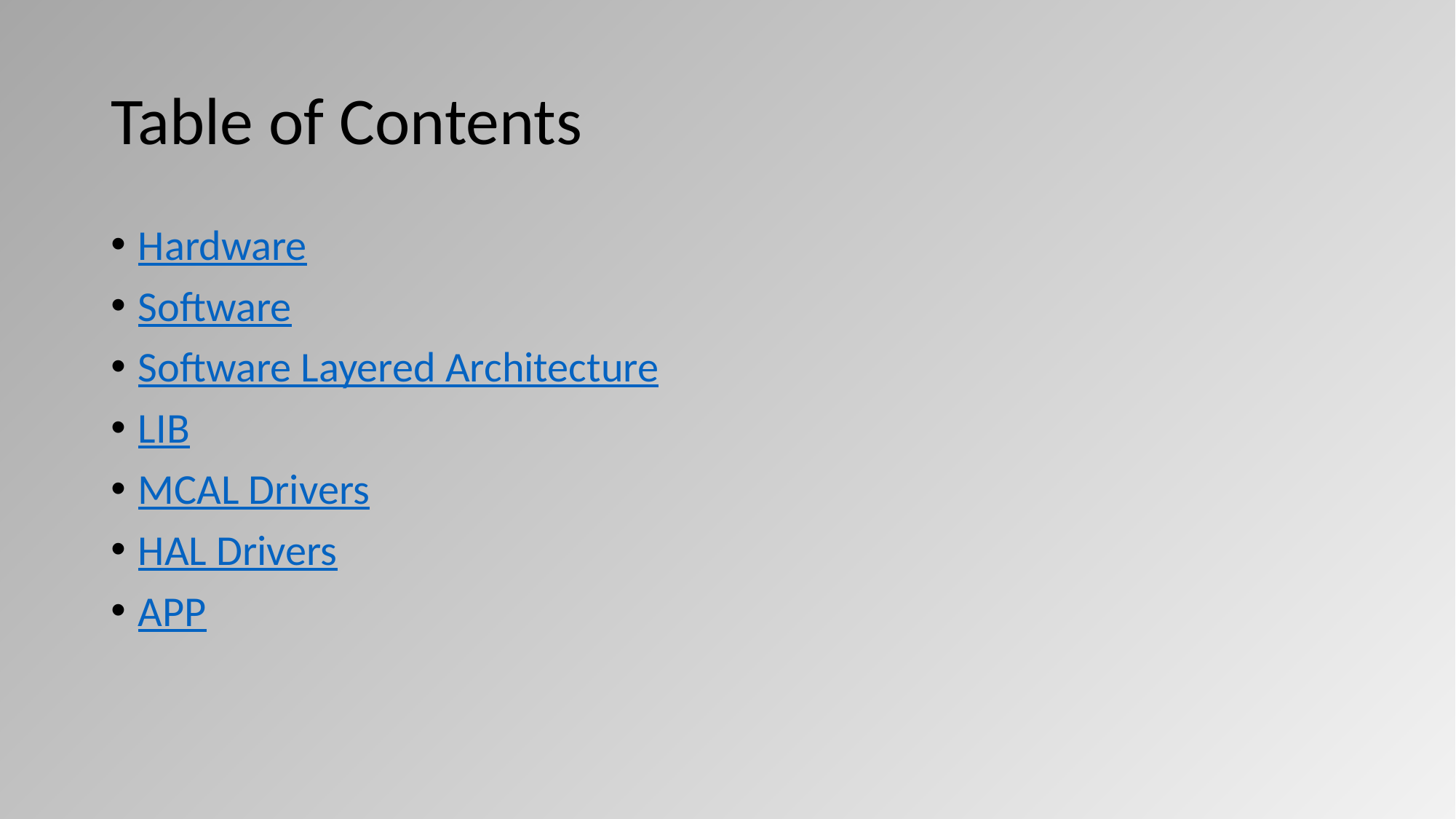

# Table of Contents
Hardware
Software
Software Layered Architecture
LIB
MCAL Drivers
HAL Drivers
APP